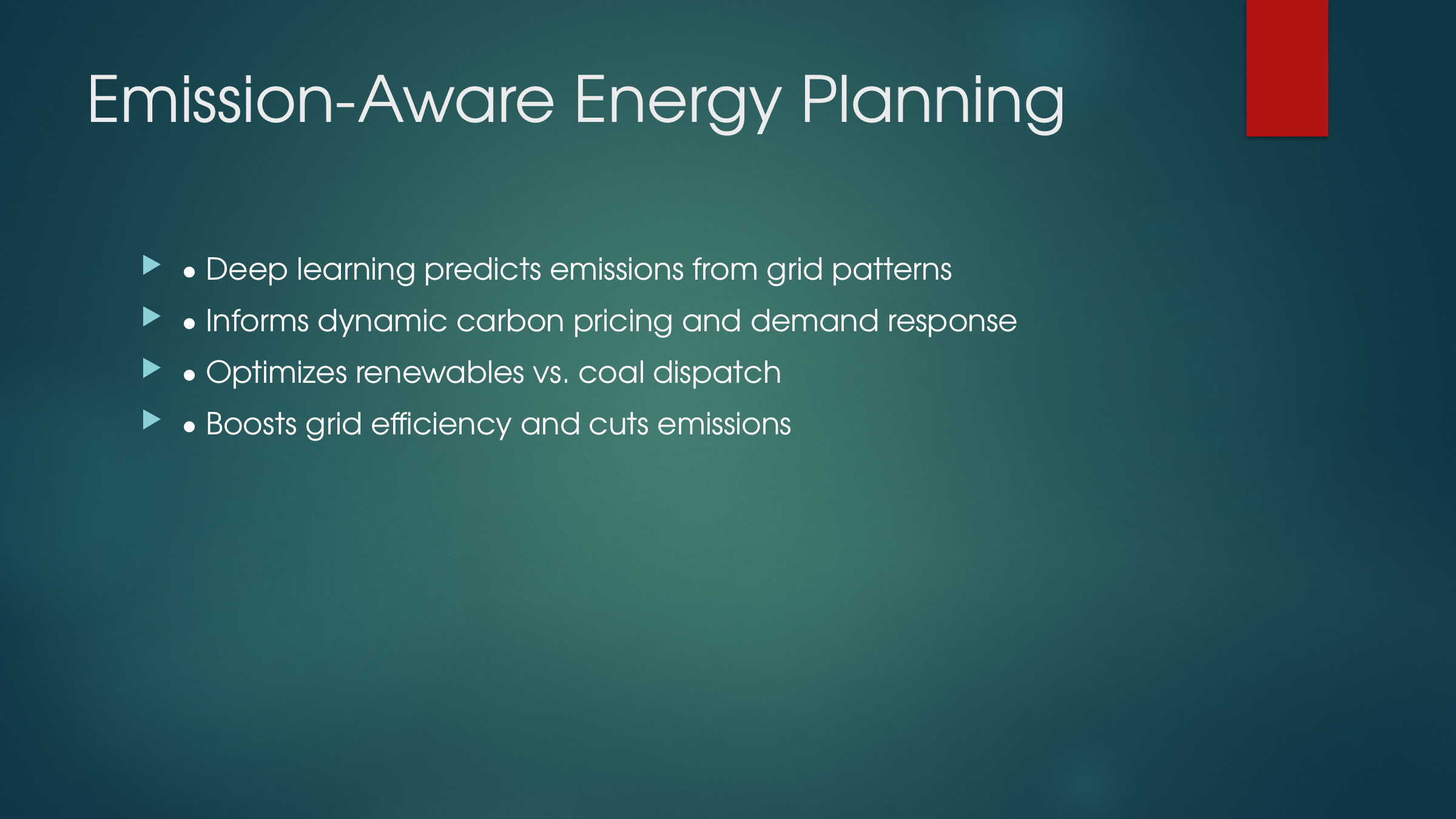

# Emission-Aware Energy Planning
• Deep learning predicts emissions from grid patterns
• Informs dynamic carbon pricing and demand response
• Optimizes renewables vs. coal dispatch
• Boosts grid efficiency and cuts emissions